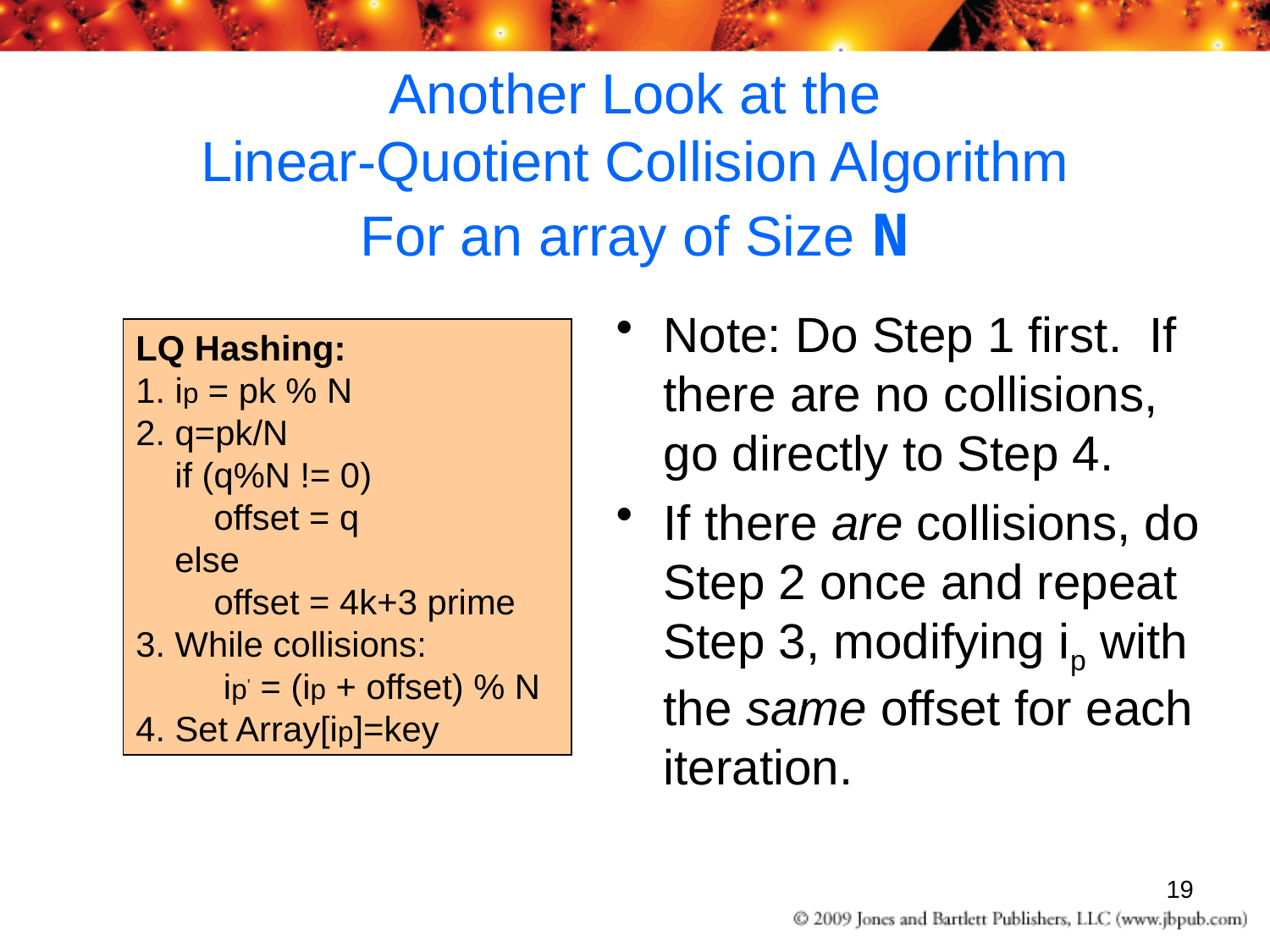

# Another Look at the Linear-Quotient Collision Algorithm For an array of Size N
Note: Do Step 1 first.  If there are no collisions, go directly to Step 4.
If there are collisions, do Step 2 once and repeat Step 3, modifying ip with the same offset for each iteration.
LQ Hashing:
1. ip = pk % N
2. q=pk/N
    if (q%N != 0)
        offset = q
    else
        offset = 4k+3 prime
3. While collisions:
         ip’ = (ip + offset) % N
4. Set Array[ip]=key
19